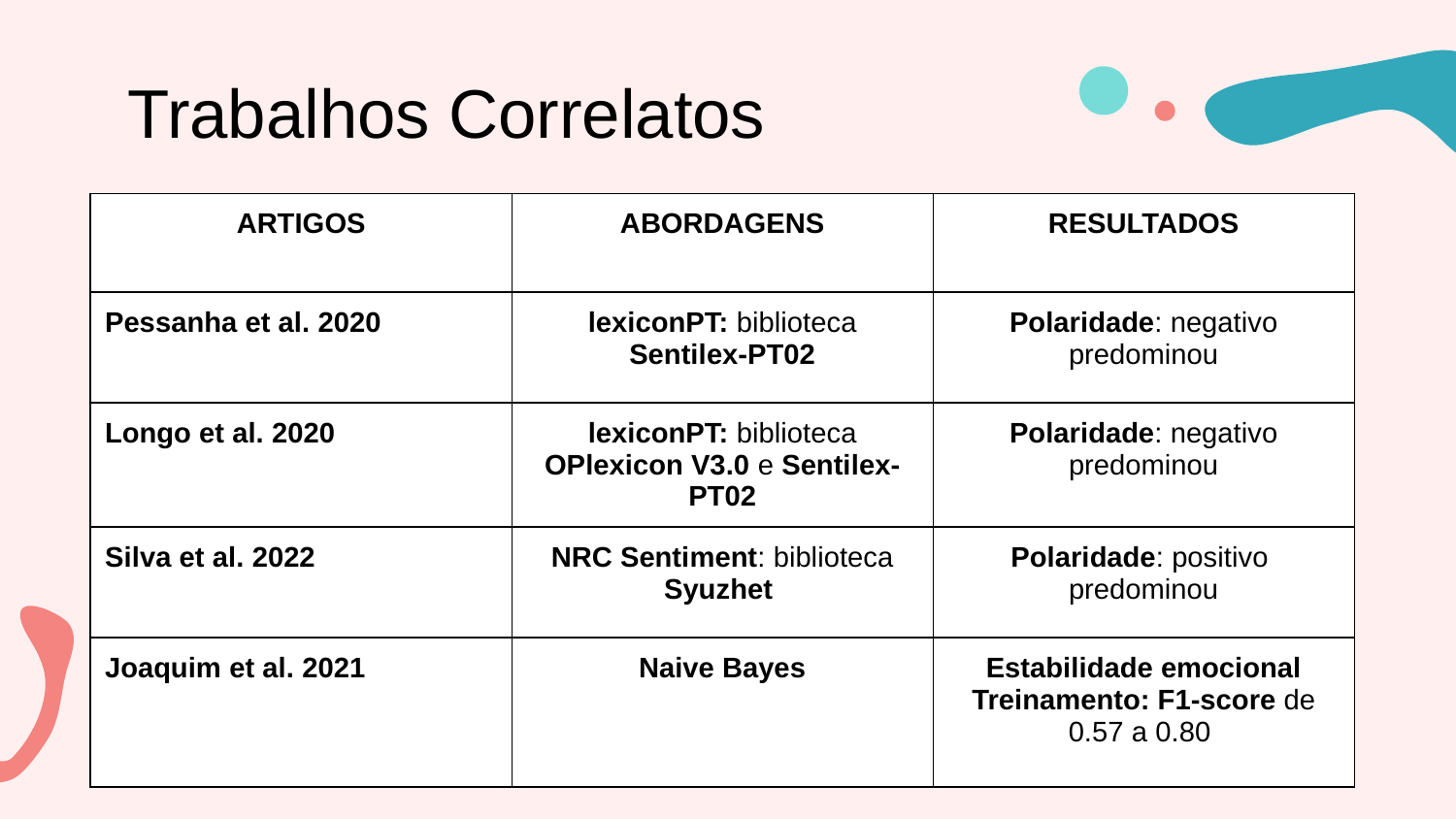

# Trabalhos Correlatos
| ARTIGOS | ABORDAGENS | RESULTADOS |
| --- | --- | --- |
| Pessanha et al. 2020 | lexiconPT: biblioteca Sentilex-PT02 | Polaridade: negativo predominou |
| Longo et al. 2020 | lexiconPT: biblioteca OPlexicon V3.0 e Sentilex-PT02 | Polaridade: negativo predominou |
| Silva et al. 2022 | NRC Sentiment: biblioteca Syuzhet | Polaridade: positivo predominou |
| Joaquim et al. 2021 | Naive Bayes | Estabilidade emocional Treinamento: F1-score de 0.57 a 0.80 |